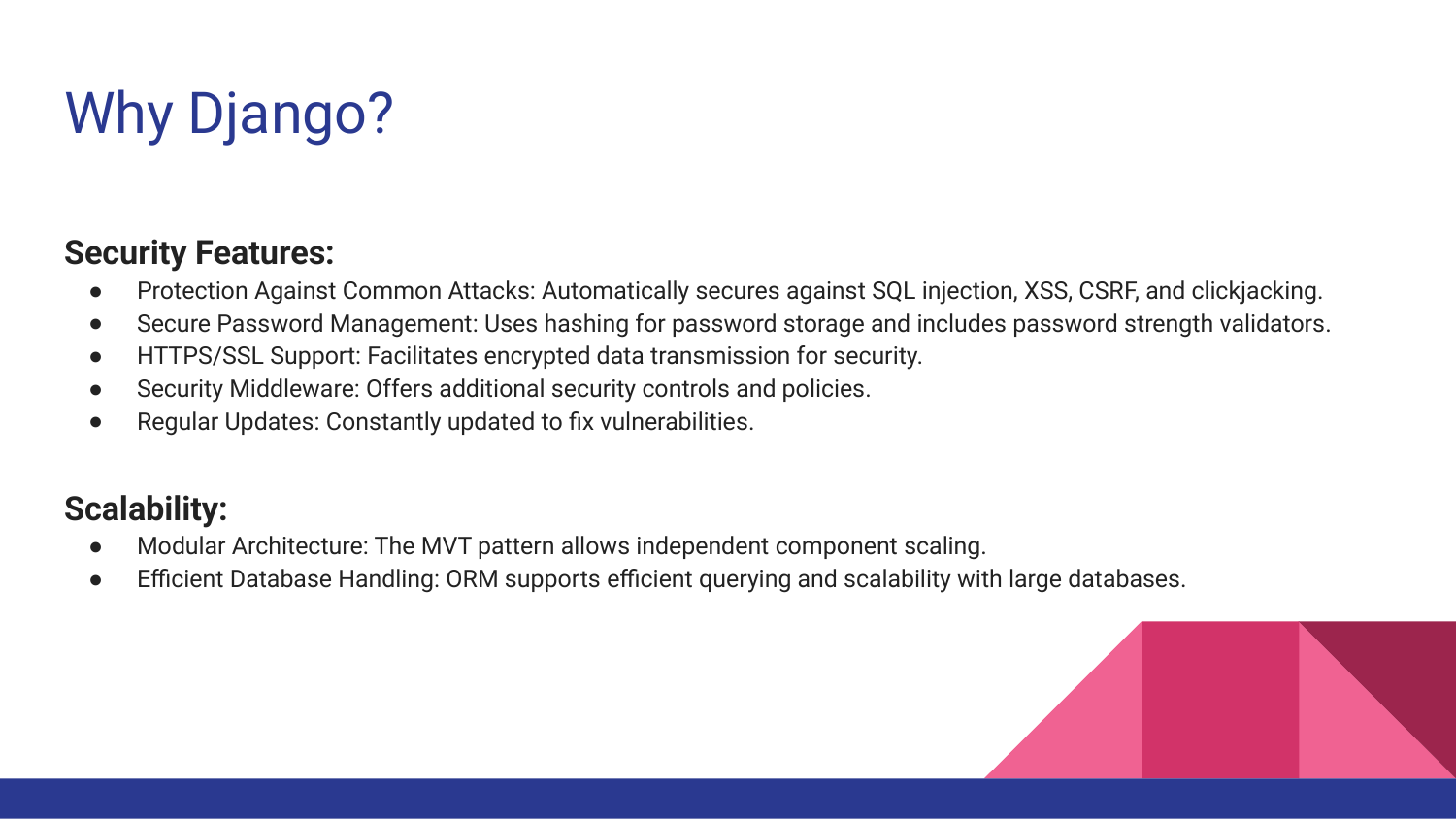

# Why Django?
Security Features:
Protection Against Common Attacks: Automatically secures against SQL injection, XSS, CSRF, and clickjacking.
Secure Password Management: Uses hashing for password storage and includes password strength validators.
HTTPS/SSL Support: Facilitates encrypted data transmission for security.
Security Middleware: Offers additional security controls and policies.
Regular Updates: Constantly updated to fix vulnerabilities.
Scalability:
Modular Architecture: The MVT pattern allows independent component scaling.
Efficient Database Handling: ORM supports efficient querying and scalability with large databases.